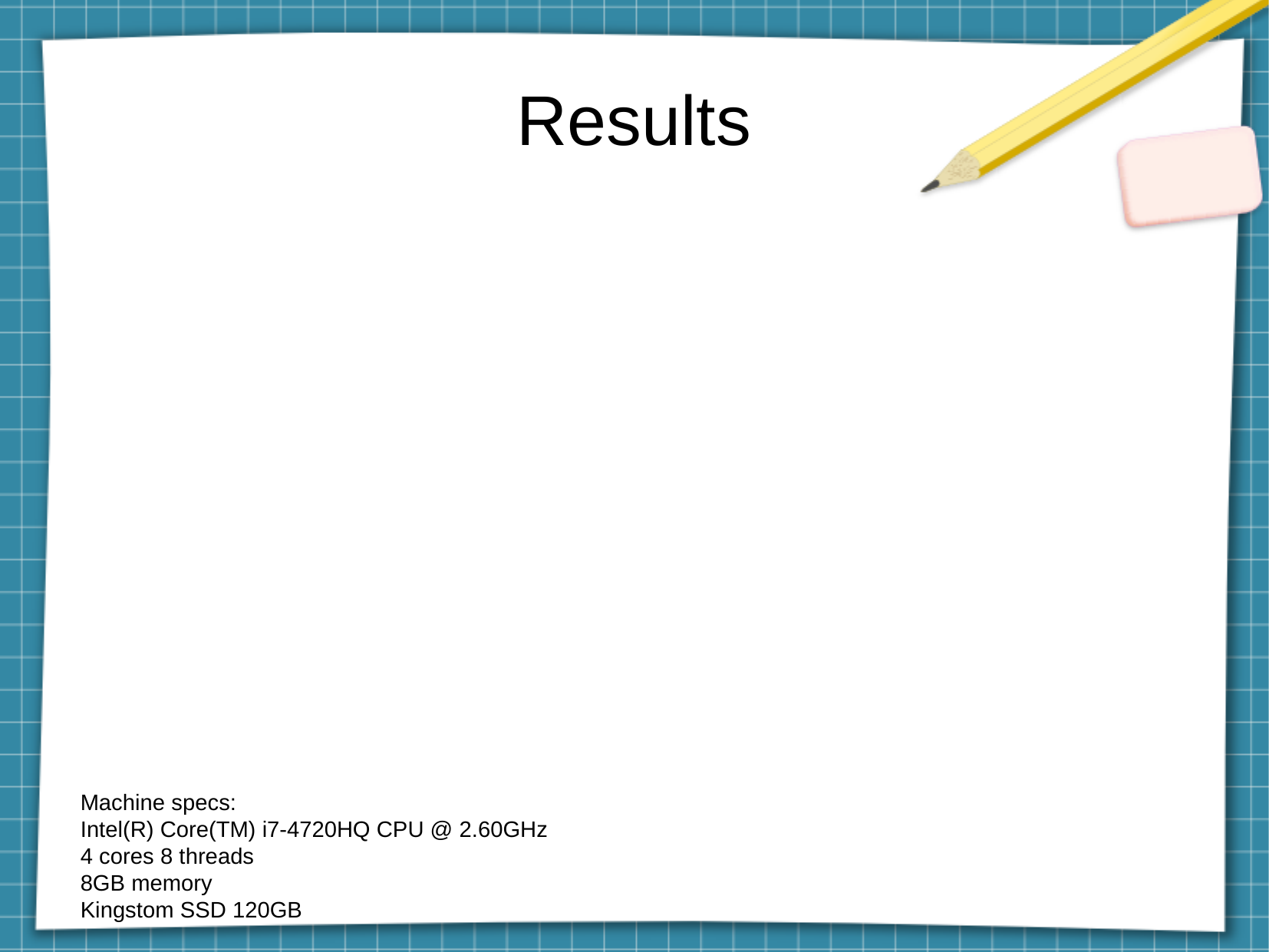

Results
Machine specs:
Intel(R) Core(TM) i7-4720HQ CPU @ 2.60GHz
4 cores 8 threads
8GB memory
Kingstom SSD 120GB